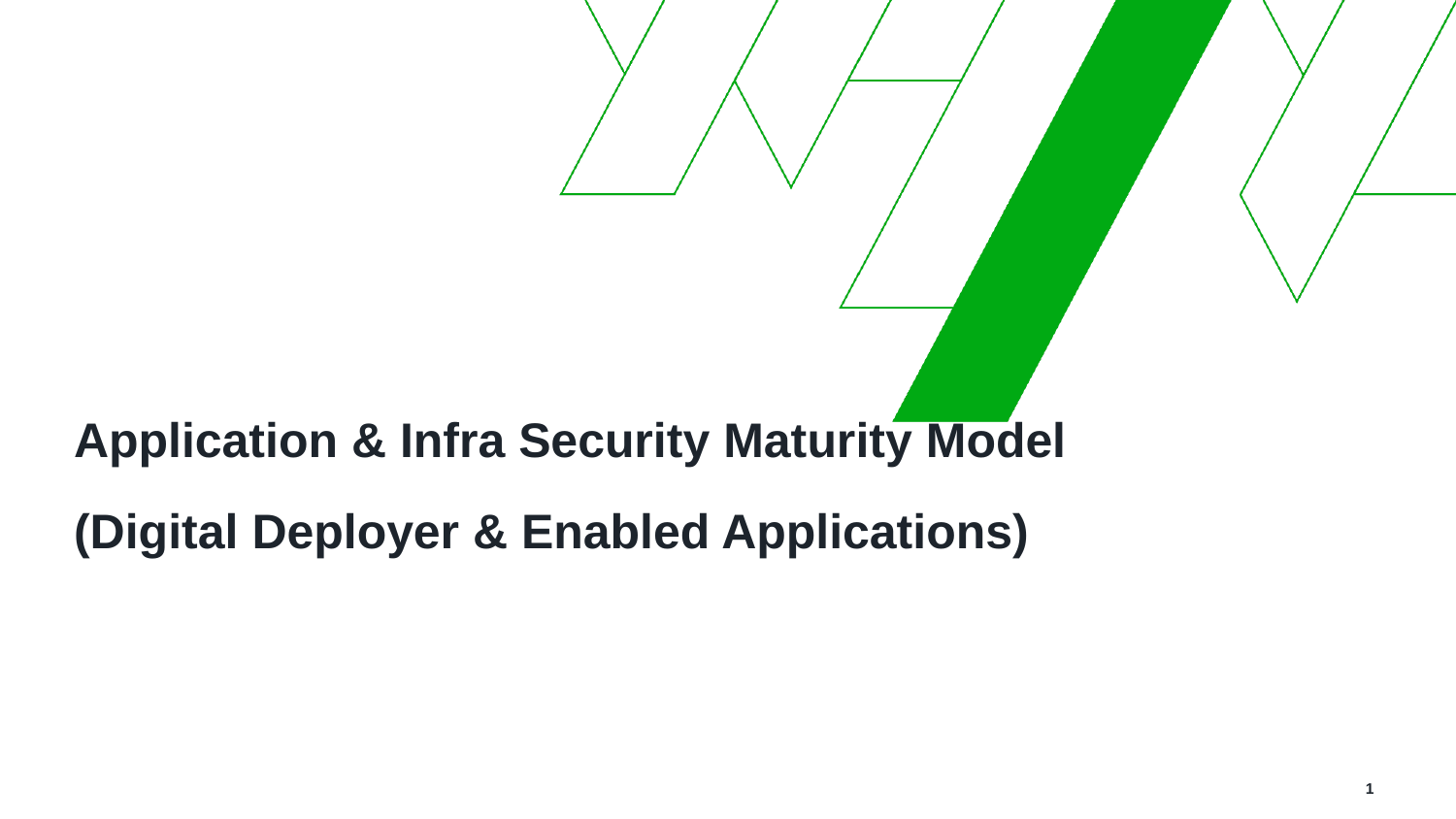

Application & Infra Security Maturity Model
(Digital Deployer & Enabled Applications)
1